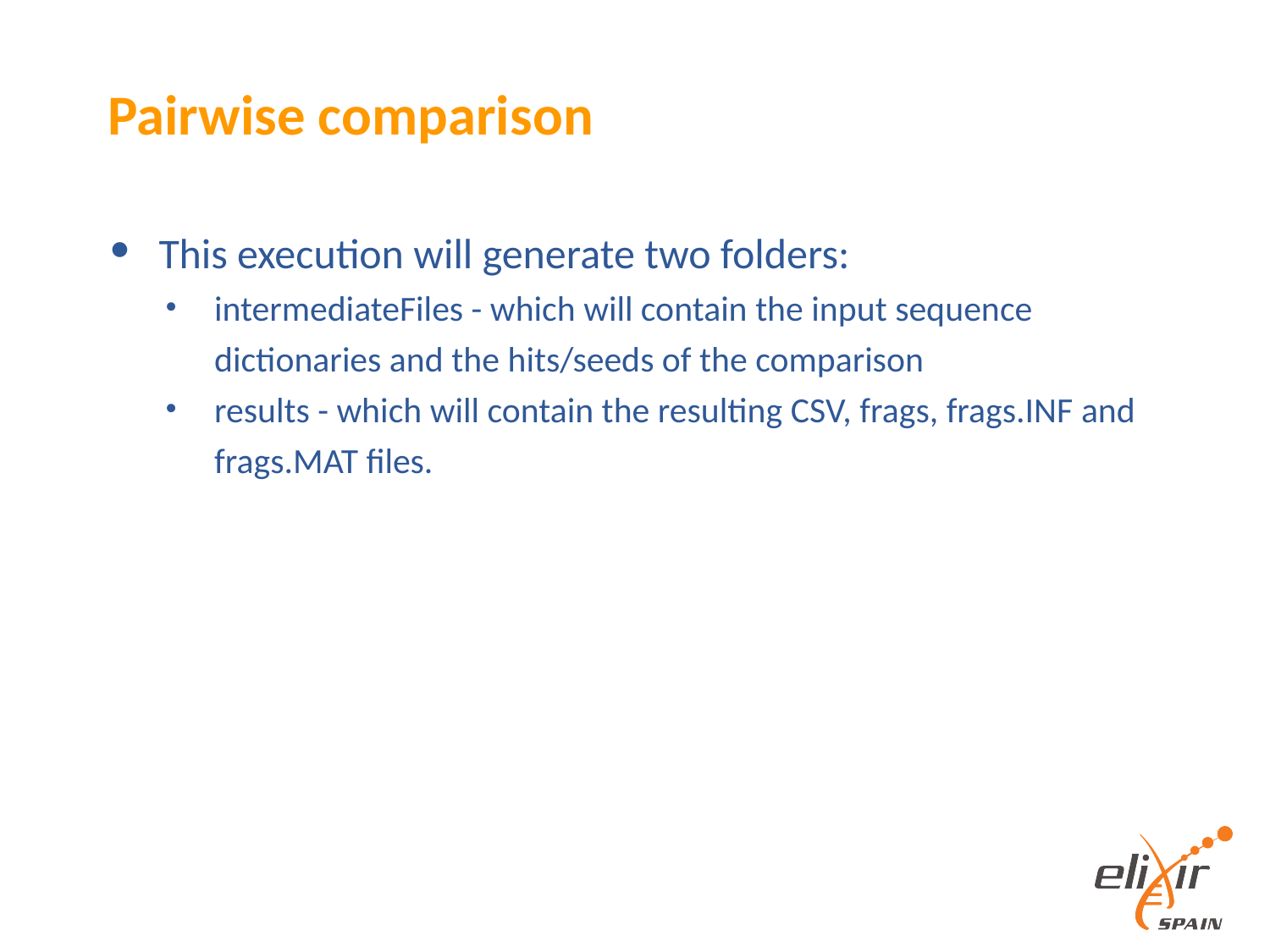

# Pairwise comparison
This execution will generate two folders:
intermediateFiles - which will contain the input sequence dictionaries and the hits/seeds of the comparison
results - which will contain the resulting CSV, frags, frags.INF and frags.MAT files.